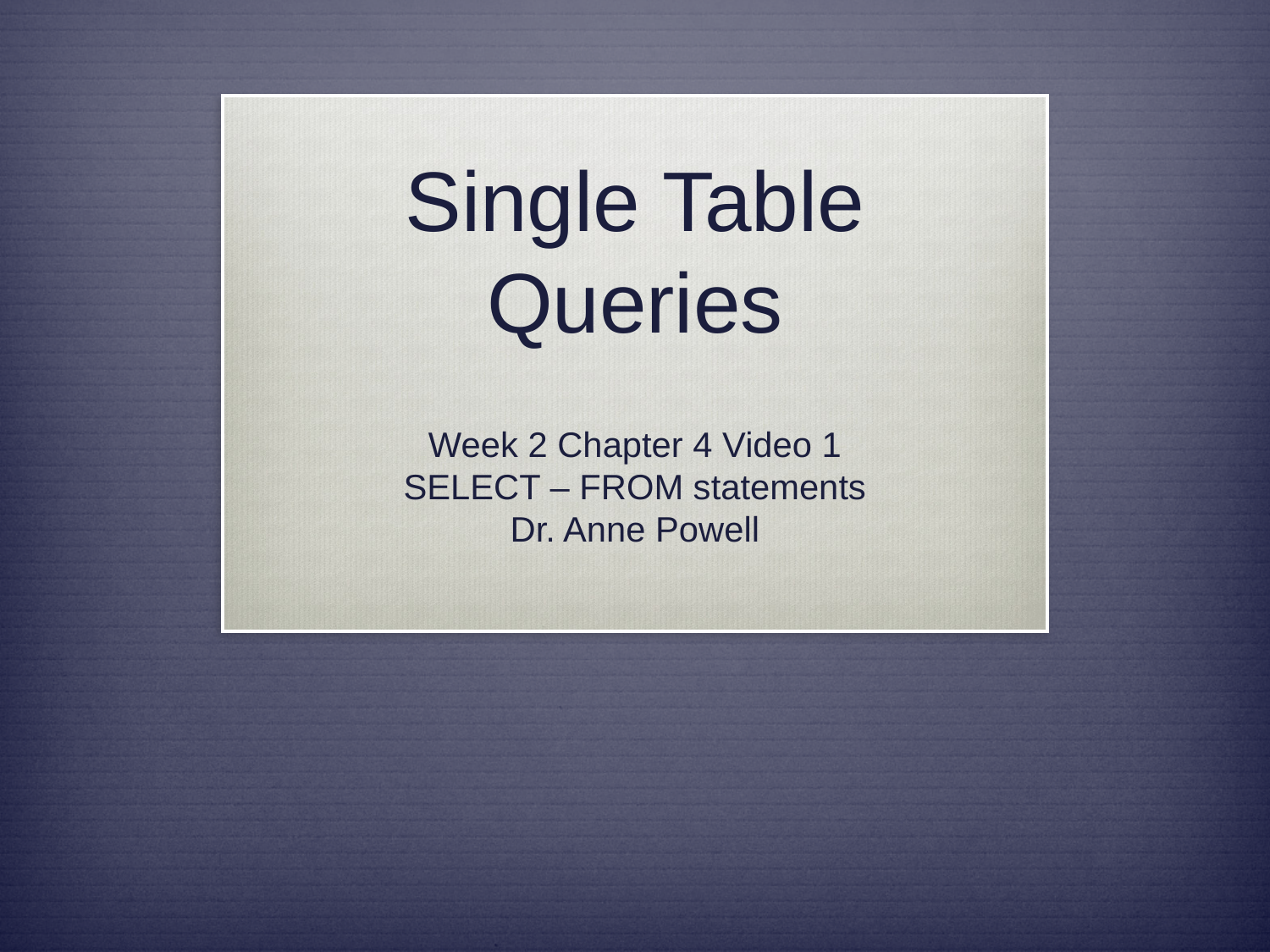

# Single Table Queries
Week 2 Chapter 4 Video 1
SELECT – FROM statements
Dr. Anne Powell